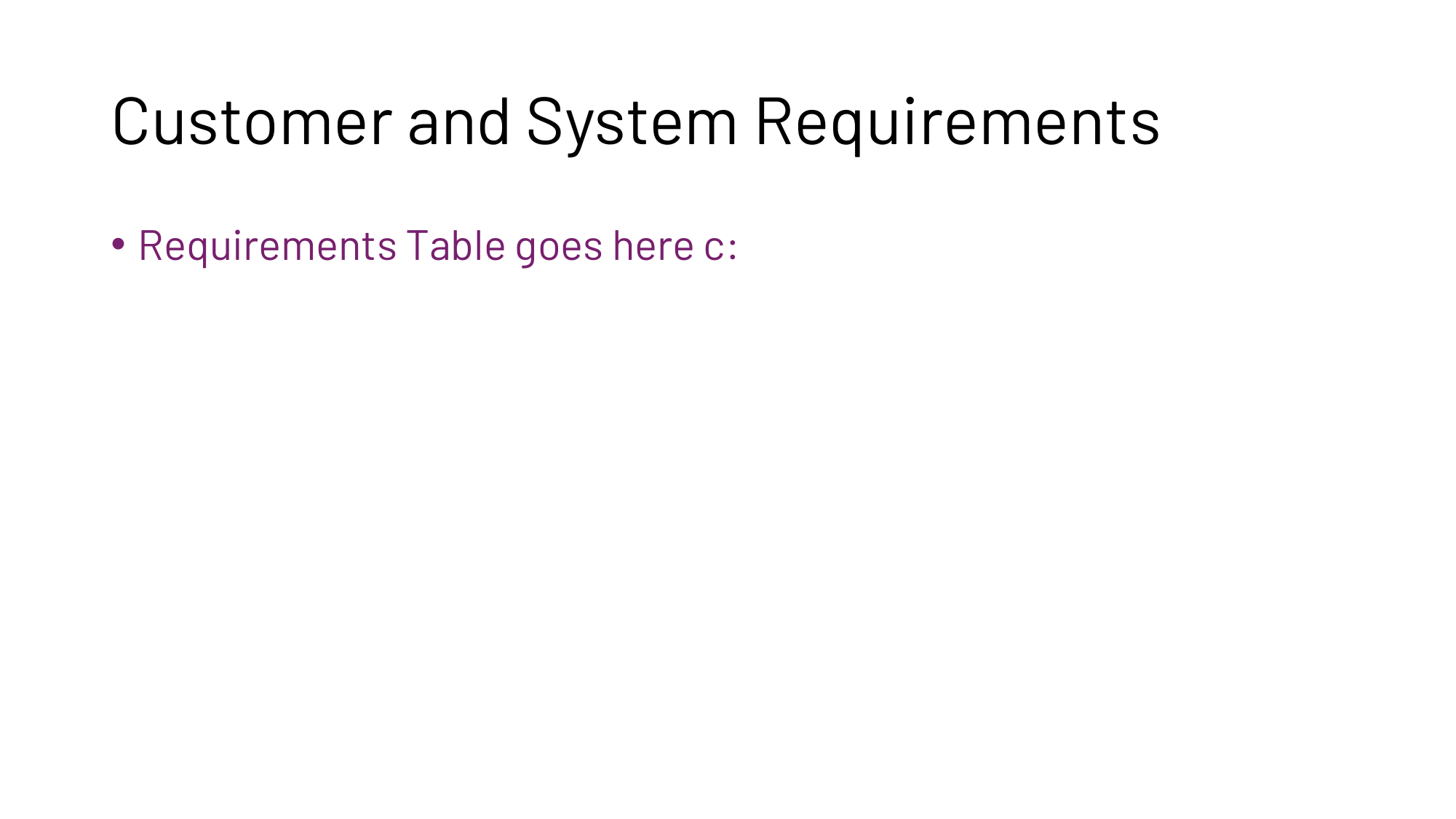

# Customer and System Requirements
Requirements Table goes here c: